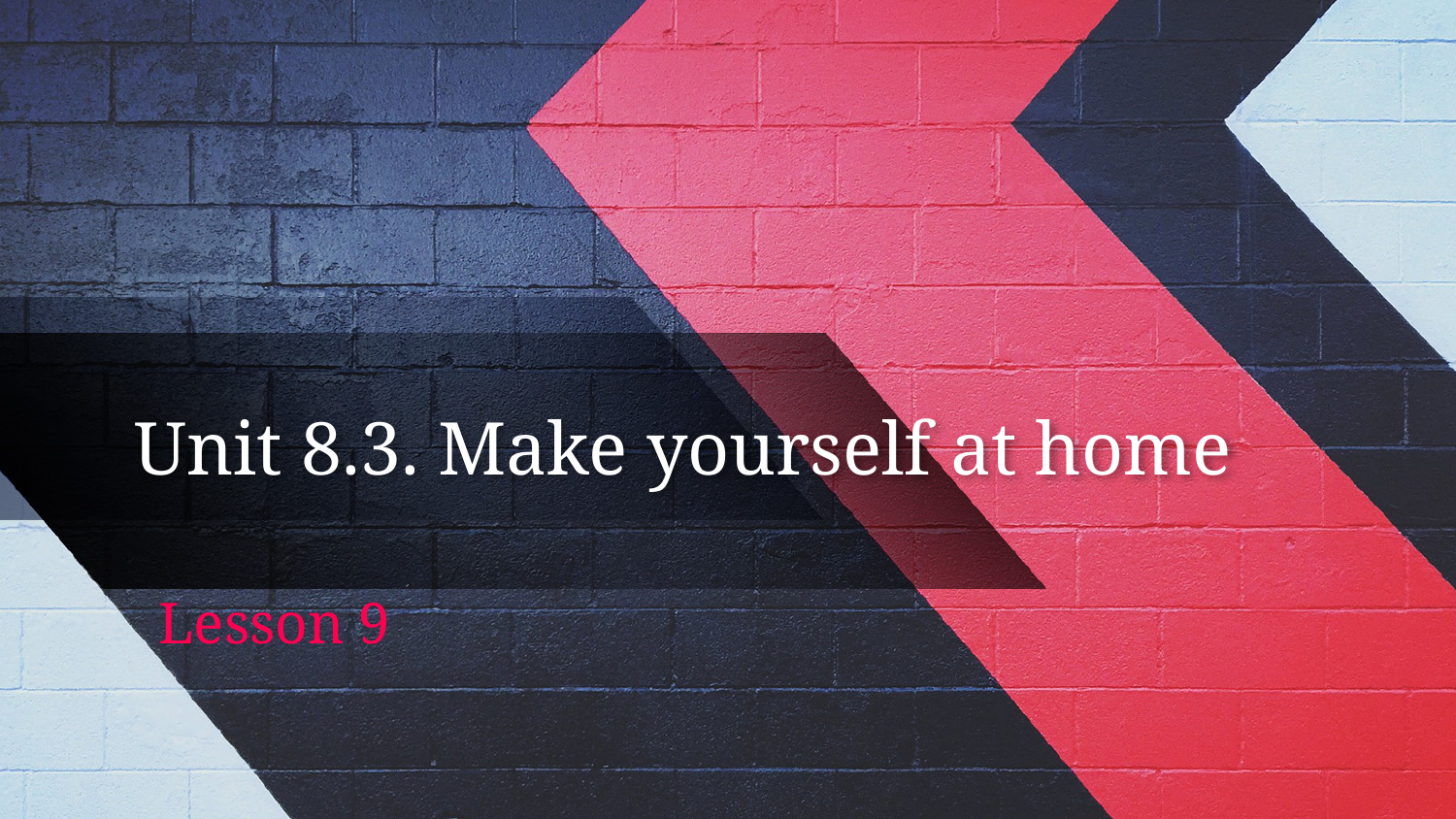

# Unit 8.3. Make yourself at home
Lesson 9